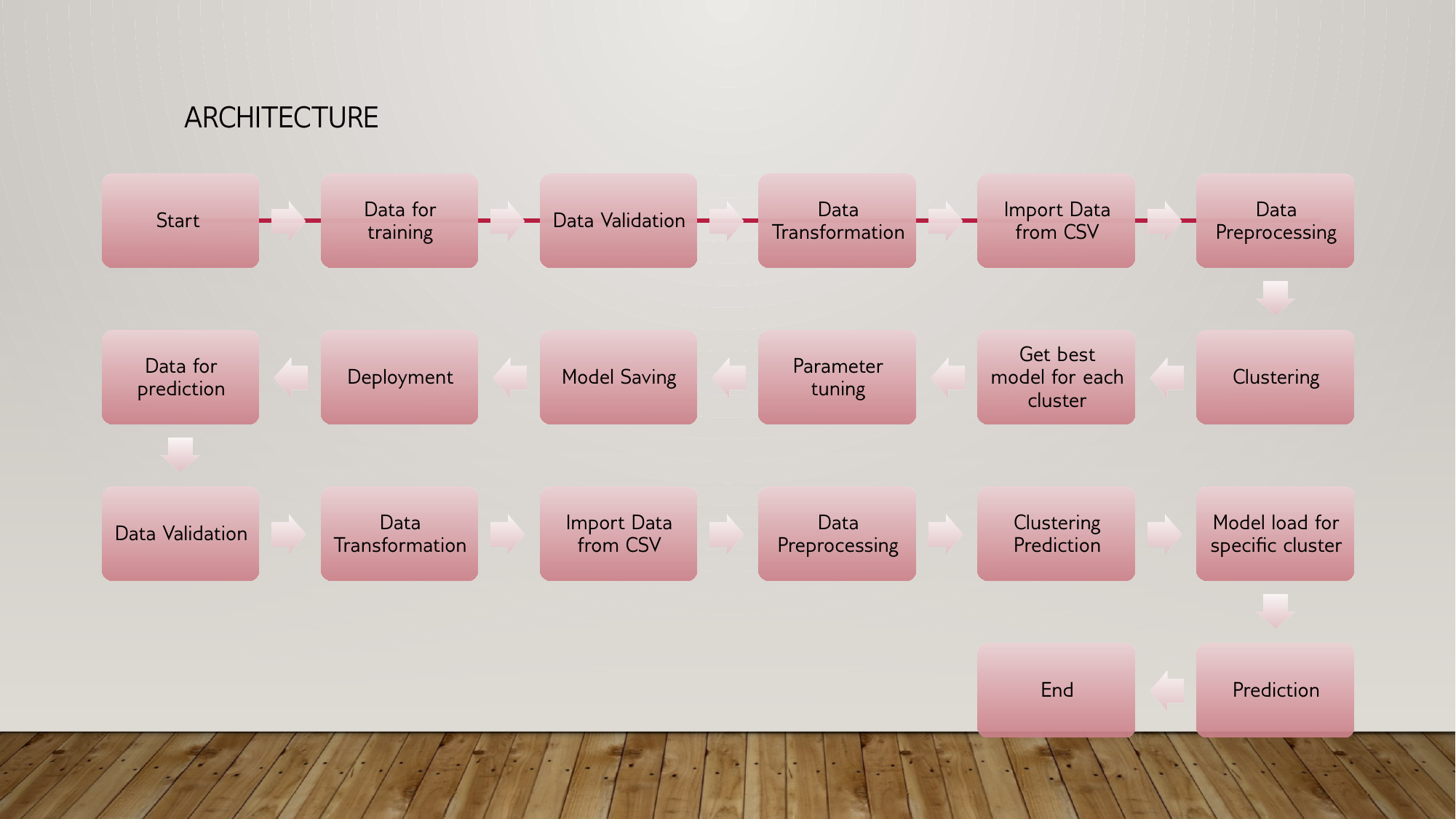

# Architecture
Start

Data for training

Data Validation

Data Transformation

Import Data from CSV

Data Preprocessing

Clustering

Get best model for each cluster

Parameter tuning

Model Saving

Deployment

Data for prediction

Data Validation

Data Transformation

Import Data from CSV

Data Preprocessing

Clustering Prediction

Model load for specific cluster

Prediction

End